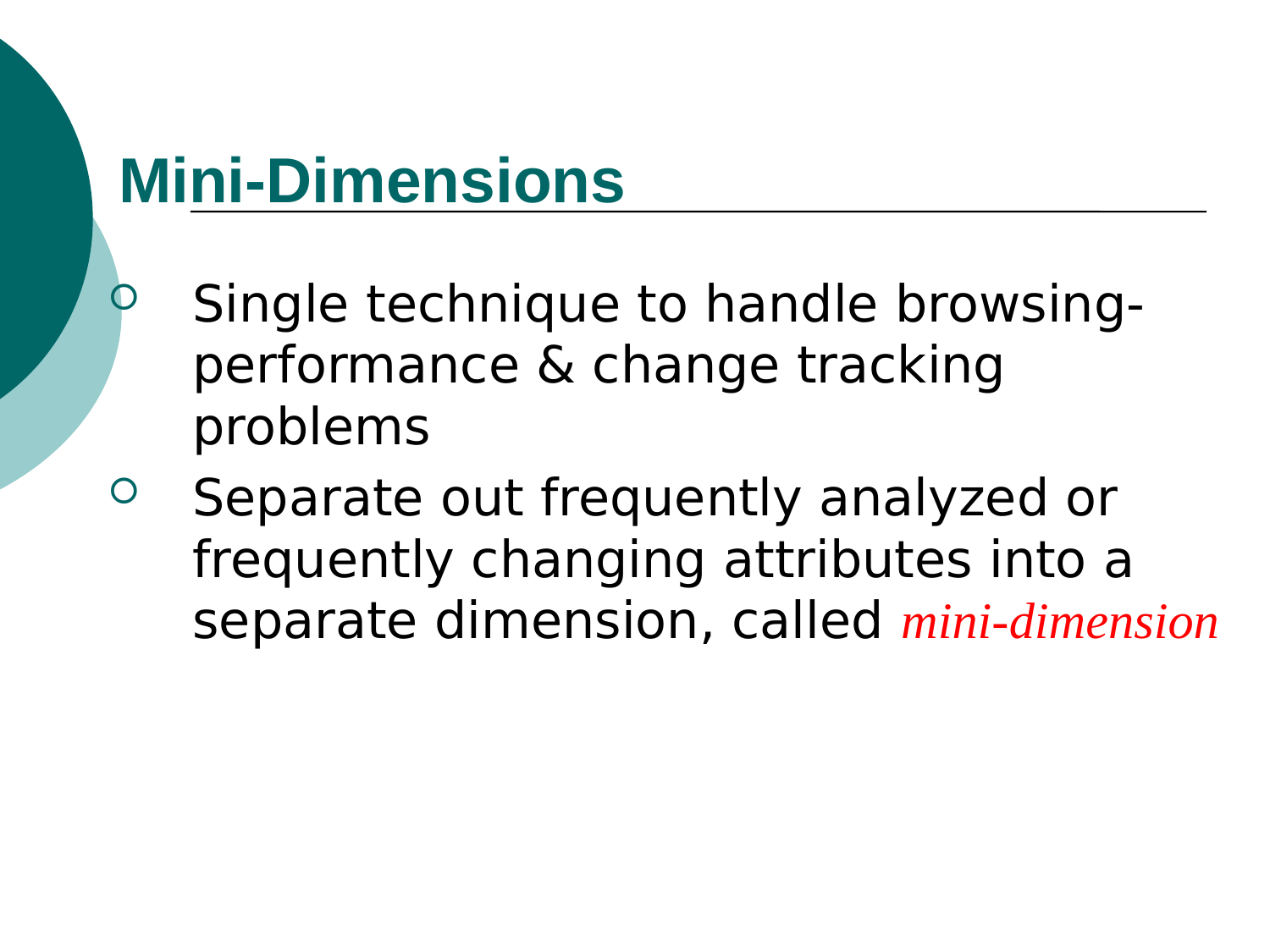

# Mini-Dimensions
Single technique to handle browsing-performance & change tracking problems
Separate out frequently analyzed or frequently changing attributes into a separate dimension, called mini-dimension